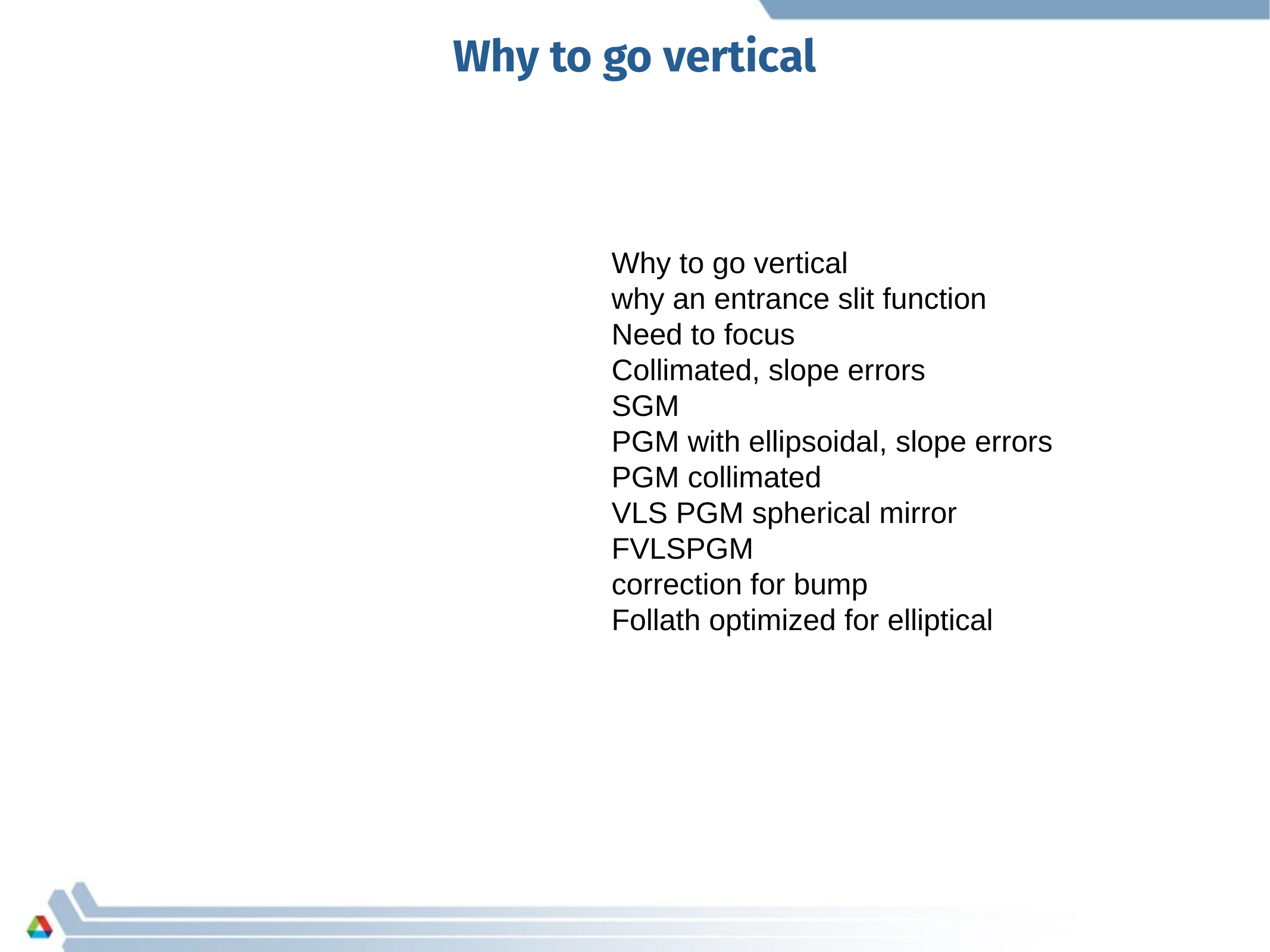

# Why to go vertical
Why to go vertical
why an entrance slit function
Need to focus
Collimated, slope errors
SGM
PGM with ellipsoidal, slope errors
PGM collimated
VLS PGM spherical mirror
FVLSPGM
correction for bump
Follath optimized for elliptical

16